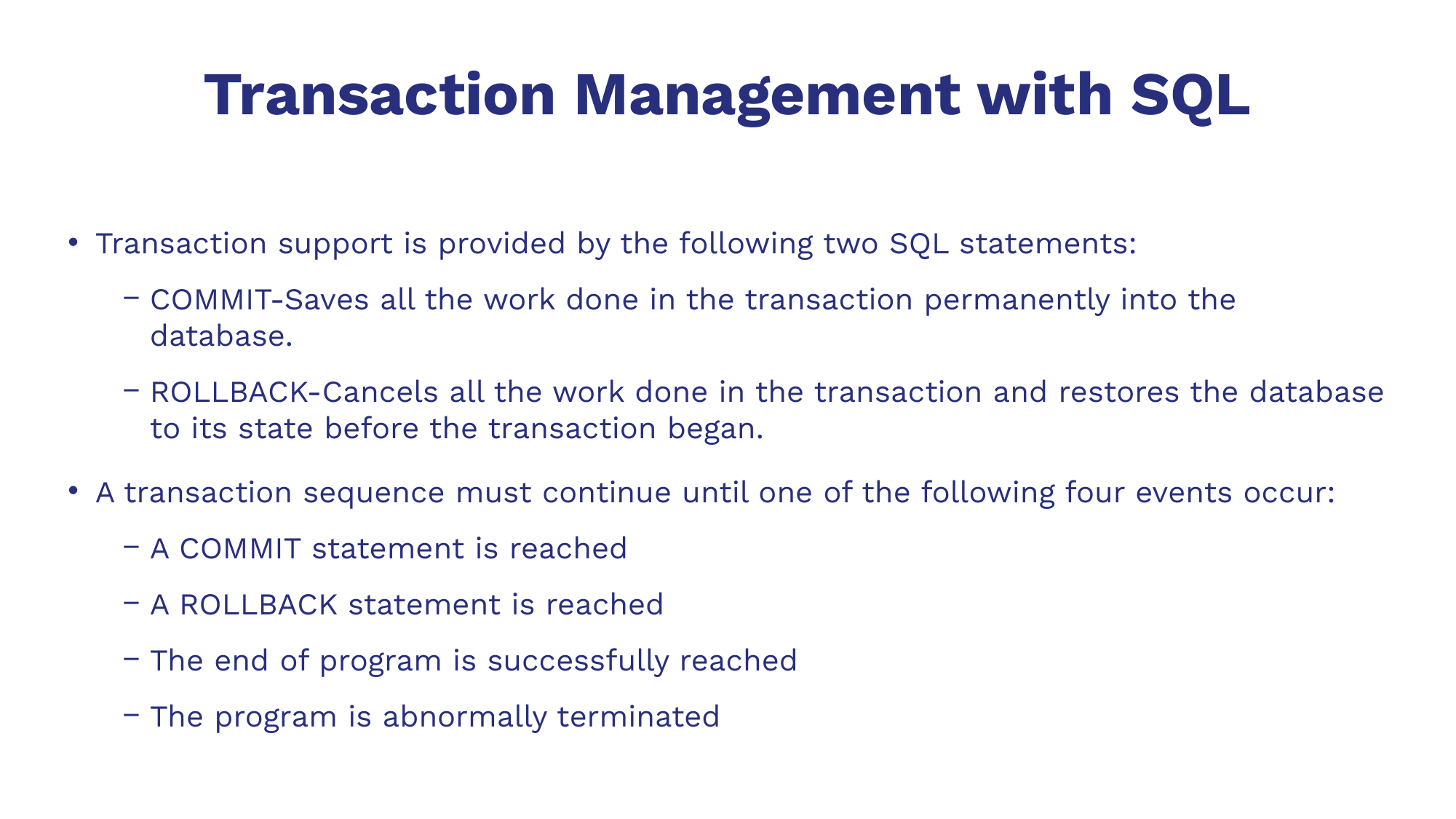

# Transaction Management with SQL
Transaction support is provided by the following two SQL statements:
COMMIT-Saves all the work done in the transaction permanently into the database.
ROLLBACK-Cancels all the work done in the transaction and restores the database to its state before the transaction began.
A transaction sequence must continue until one of the following four events occur:
A COMMIT statement is reached
A ROLLBACK statement is reached
The end of program is successfully reached
The program is abnormally terminated